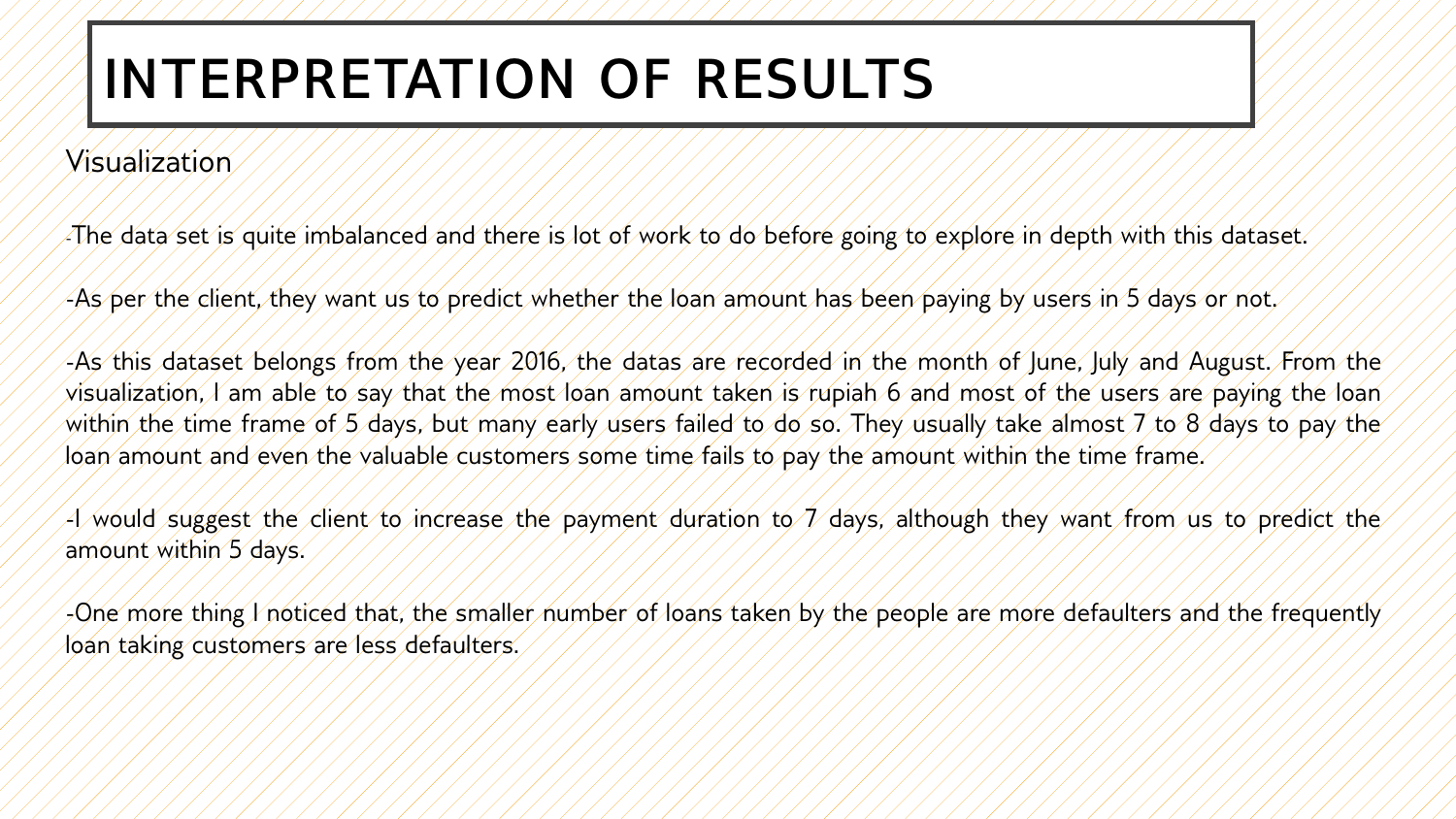

# INTERPRETATION OF RESULTS
Visualization

-The data set is quite imbalanced and there is lot of work to do before going to explore in depth with this dataset.

-As per the client, they want us to predict whether the loan amount has been paying by users in 5 days or not.

-As this dataset belongs from the year 2016, the datas are recorded in the month of June, July and August. From the visualization, I am able to say that the most loan amount taken is rupiah 6 and most of the users are paying the loan within the time frame of 5 days, but many early users failed to do so. They usually take almost 7 to 8 days to pay the loan amount and even the valuable customers some time fails to pay the amount within the time frame.

-I would suggest the client to increase the payment duration to 7 days, although they want from us to predict the amount within 5 days.

-One more thing I noticed that, the smaller number of loans taken by the people are more defaulters and the frequently loan taking customers are less defaulters.